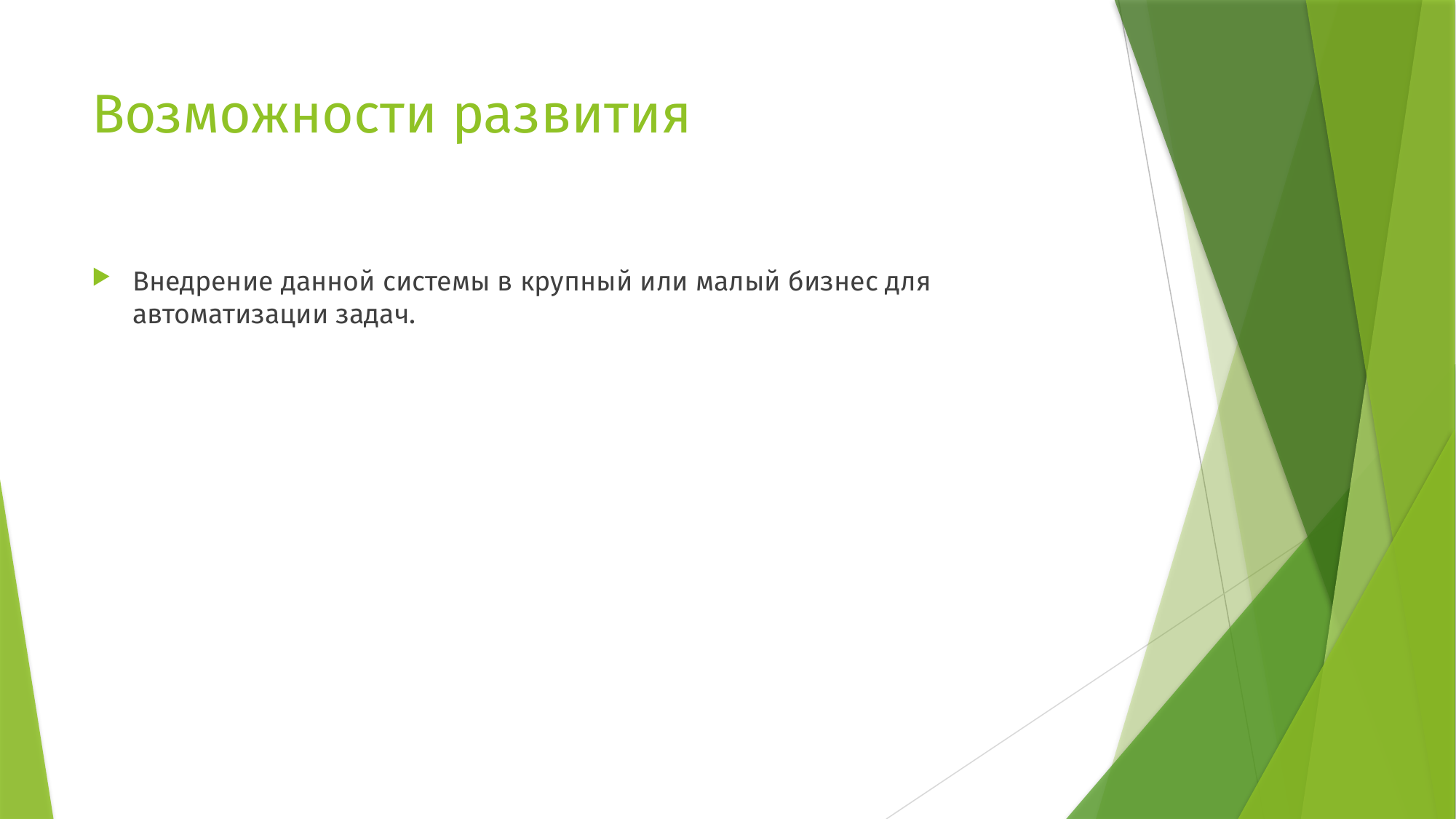

# Возможности развития
Внедрение данной системы в крупный или малый бизнес для автоматизации задач.